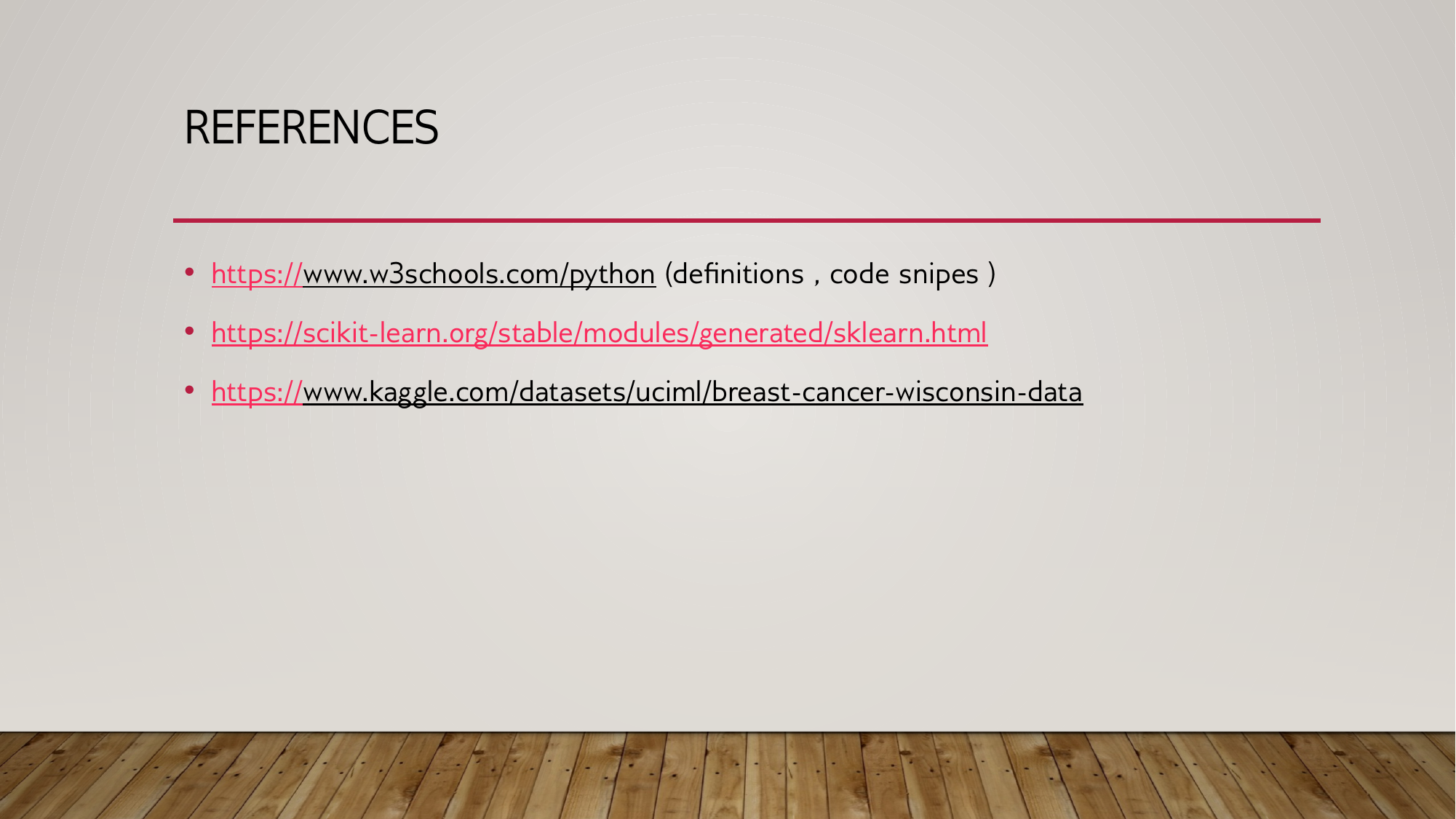

# References
https://www.w3schools.com/python (definitions , code snipes )
https://scikit-learn.org/stable/modules/generated/sklearn.html
https://www.kaggle.com/datasets/uciml/breast-cancer-wisconsin-data